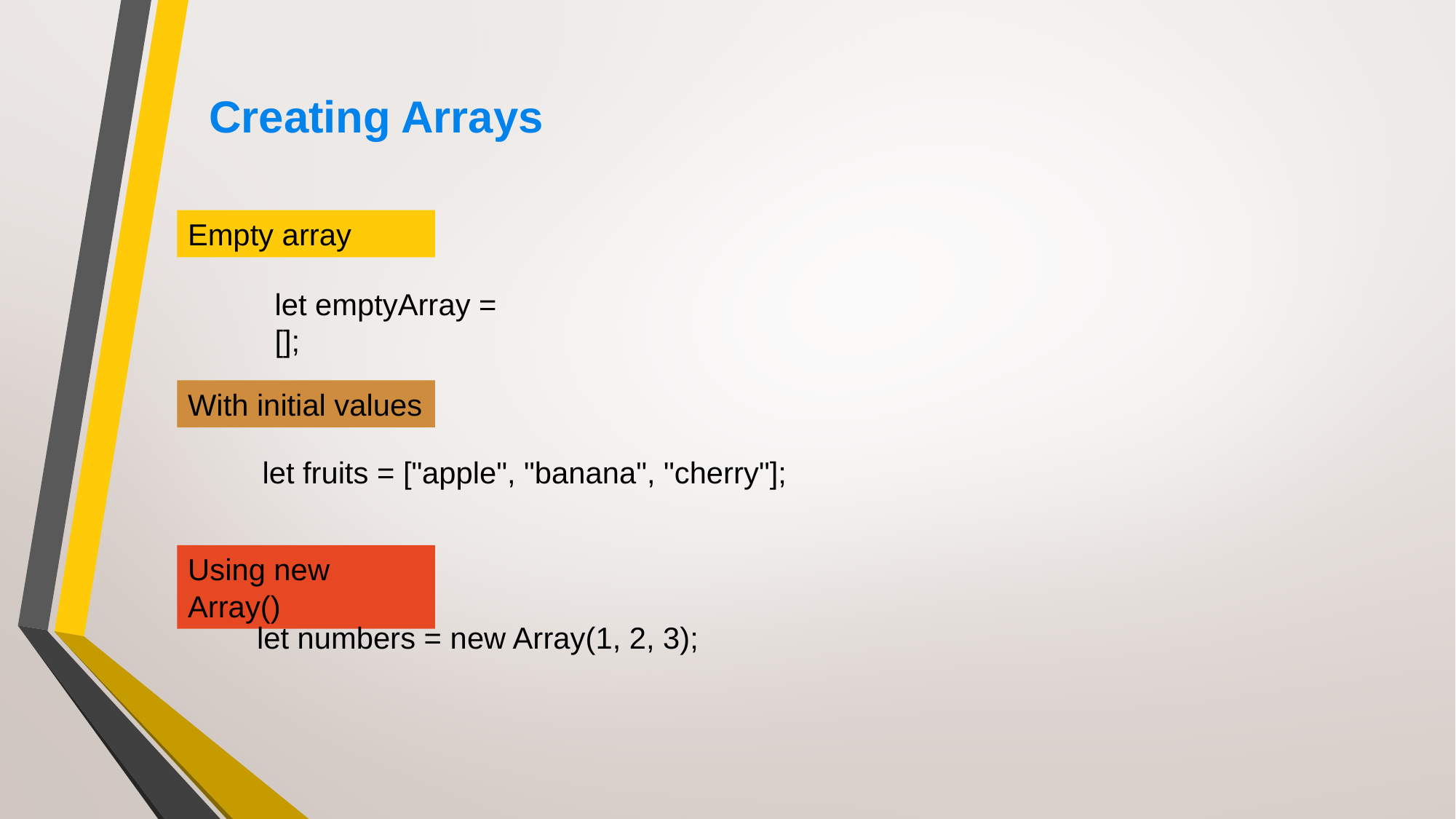

# Creating Arrays
Empty array
let emptyArray = [];
With initial values
let fruits = ["apple", "banana", "cherry"];
Using new Array()
let numbers = new Array(1, 2, 3);